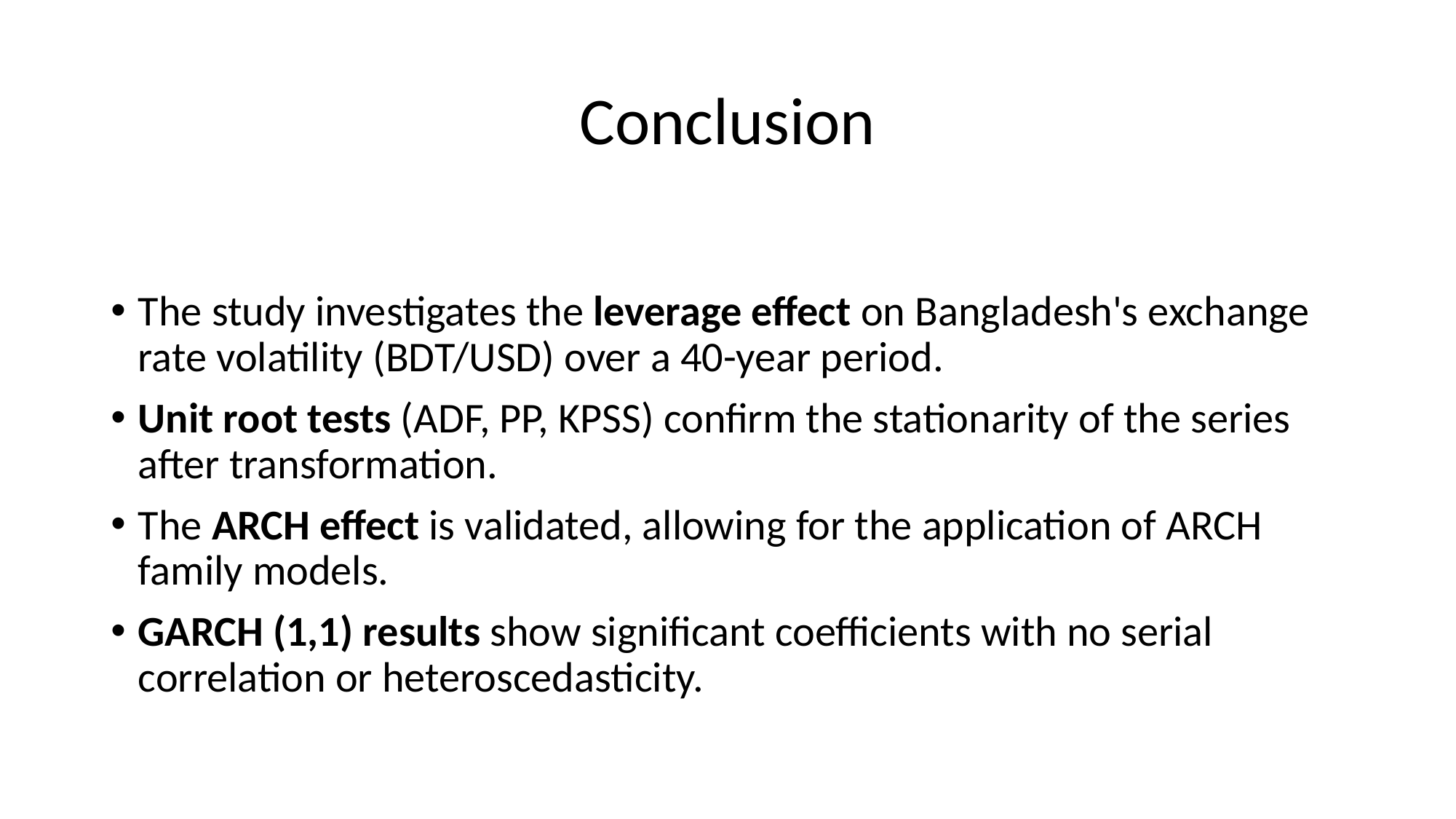

# Conclusion

The study investigates the leverage effect on Bangladesh's exchange rate volatility (BDT/USD) over a 40-year period.
Unit root tests (ADF, PP, KPSS) confirm the stationarity of the series after transformation.
The ARCH effect is validated, allowing for the application of ARCH family models.
GARCH (1,1) results show significant coefficients with no serial correlation or heteroscedasticity.